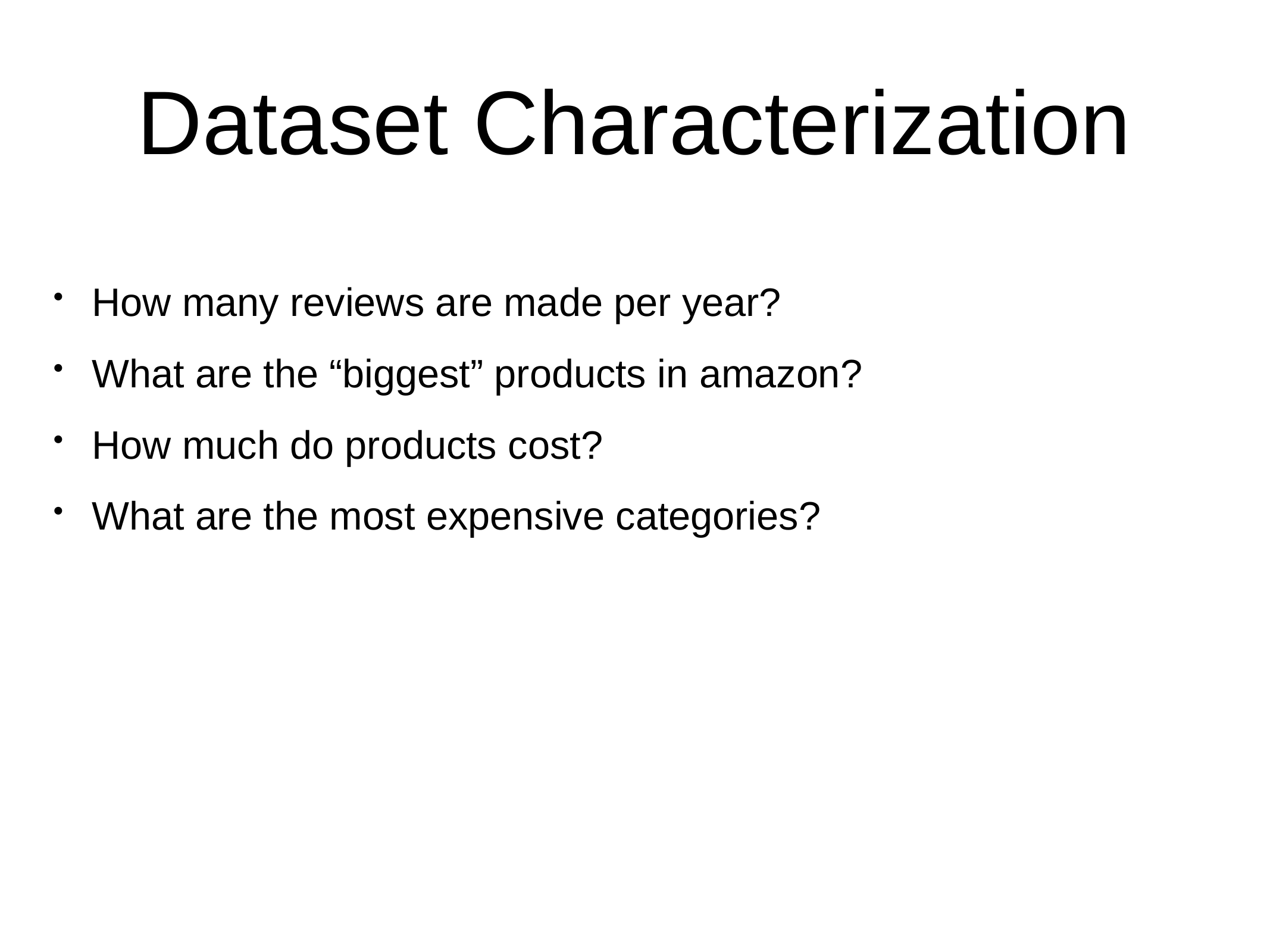

# Dataset Characterization
How many reviews are made per year?
What are the “biggest” products in amazon?
How much do products cost?
What are the most expensive categories?